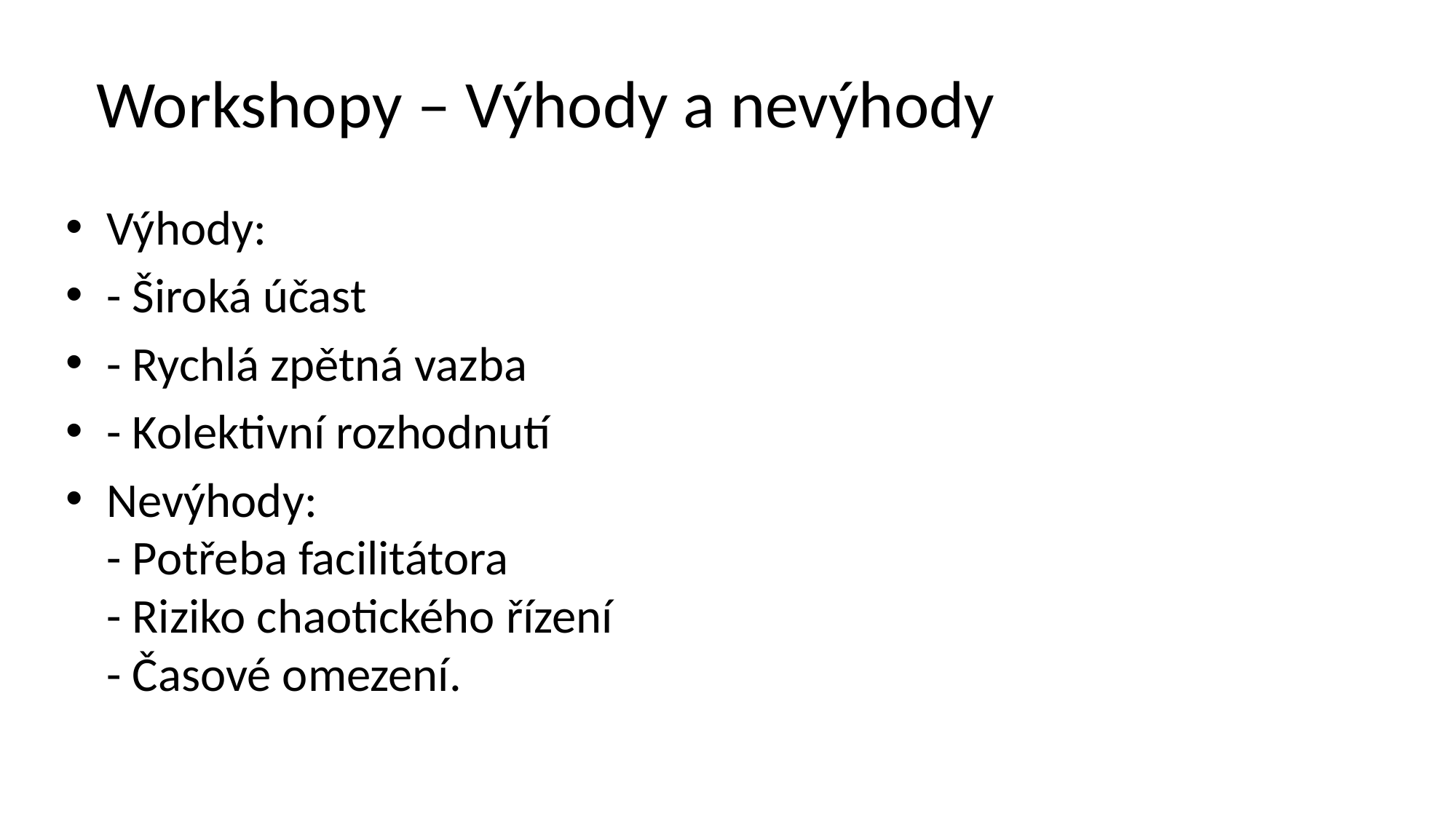

# Workshopy – Výhody a nevýhody
Výhody:
- Široká účast
- Rychlá zpětná vazba
- Kolektivní rozhodnutí
Nevýhody:
- Potřeba facilitátora
- Riziko chaotického řízení
- Časové omezení.